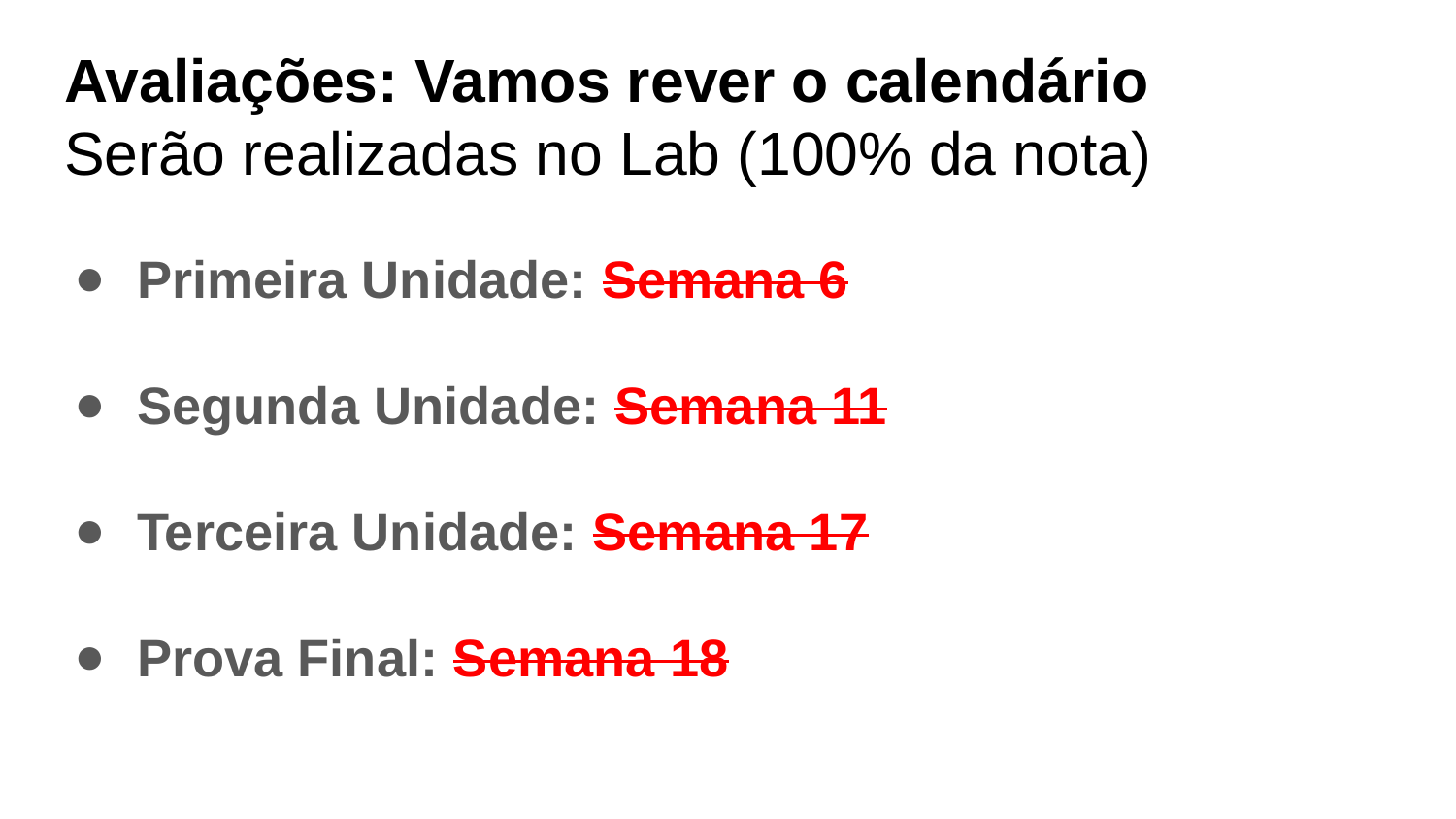

# Avaliações: Vamos rever o calendário
Serão realizadas no Lab (100% da nota)
Primeira Unidade: Semana 6

Segunda Unidade: Semana 11

Terceira Unidade: Semana 17

Prova Final: Semana 18